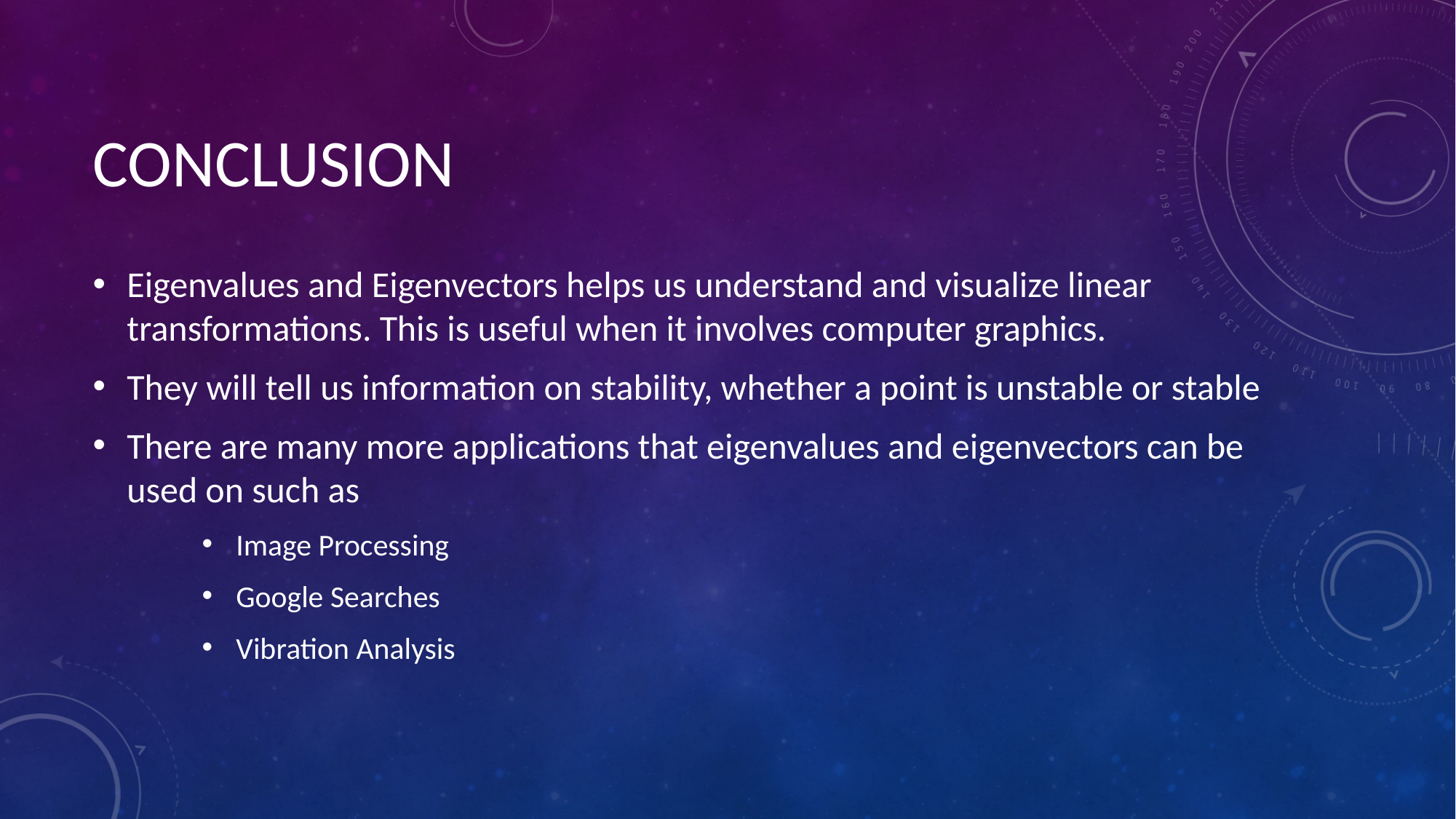

# Conclusion
Eigenvalues and Eigenvectors helps us understand and visualize linear transformations. This is useful when it involves computer graphics.
They will tell us information on stability, whether a point is unstable or stable
There are many more applications that eigenvalues and eigenvectors can be used on such as
Image Processing
Google Searches
Vibration Analysis